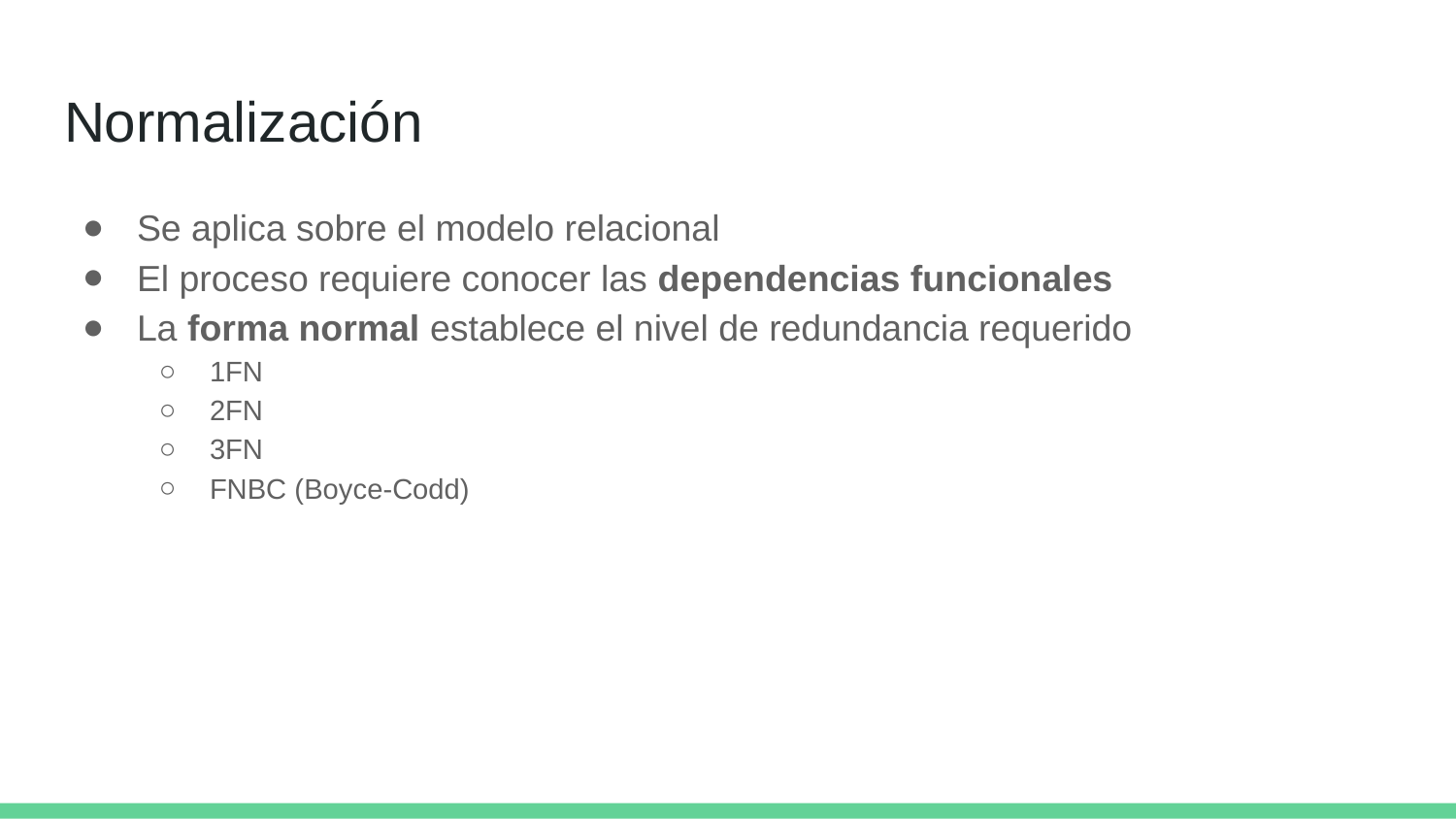

# Normalización
Se aplica sobre el modelo relacional
El proceso requiere conocer las dependencias funcionales
La forma normal establece el nivel de redundancia requerido
1FN
2FN
3FN
FNBC (Boyce-Codd)